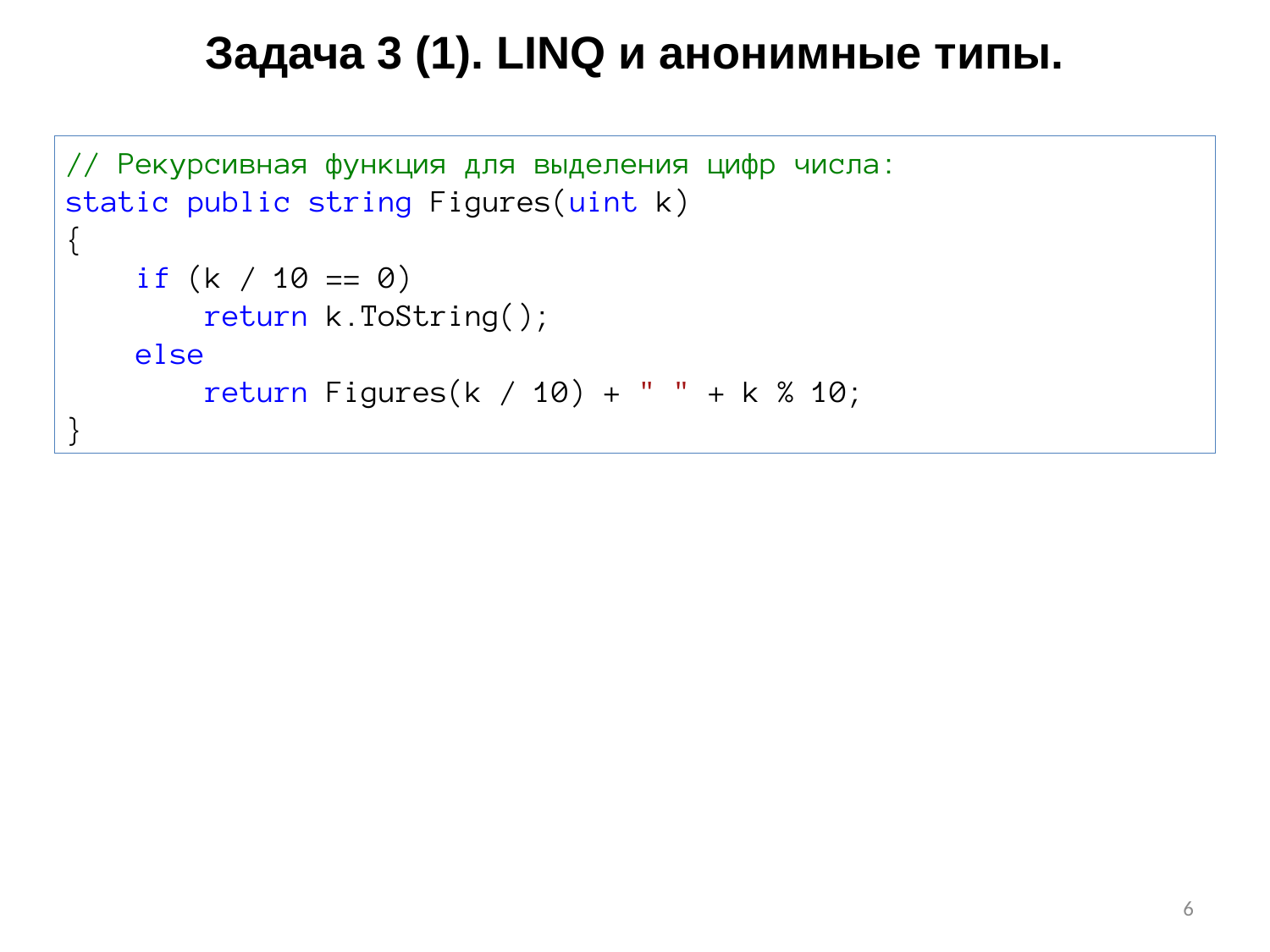

# Задача 3 (1). LINQ и анонимные типы.
// Рекурсивная функция для выделения цифр числа:
static public string Figures(uint k)
{
    if (k / 10 == 0)
        return k.ToString();
    else
        return Figures(k / 10) + " " + k % 10;
}
6